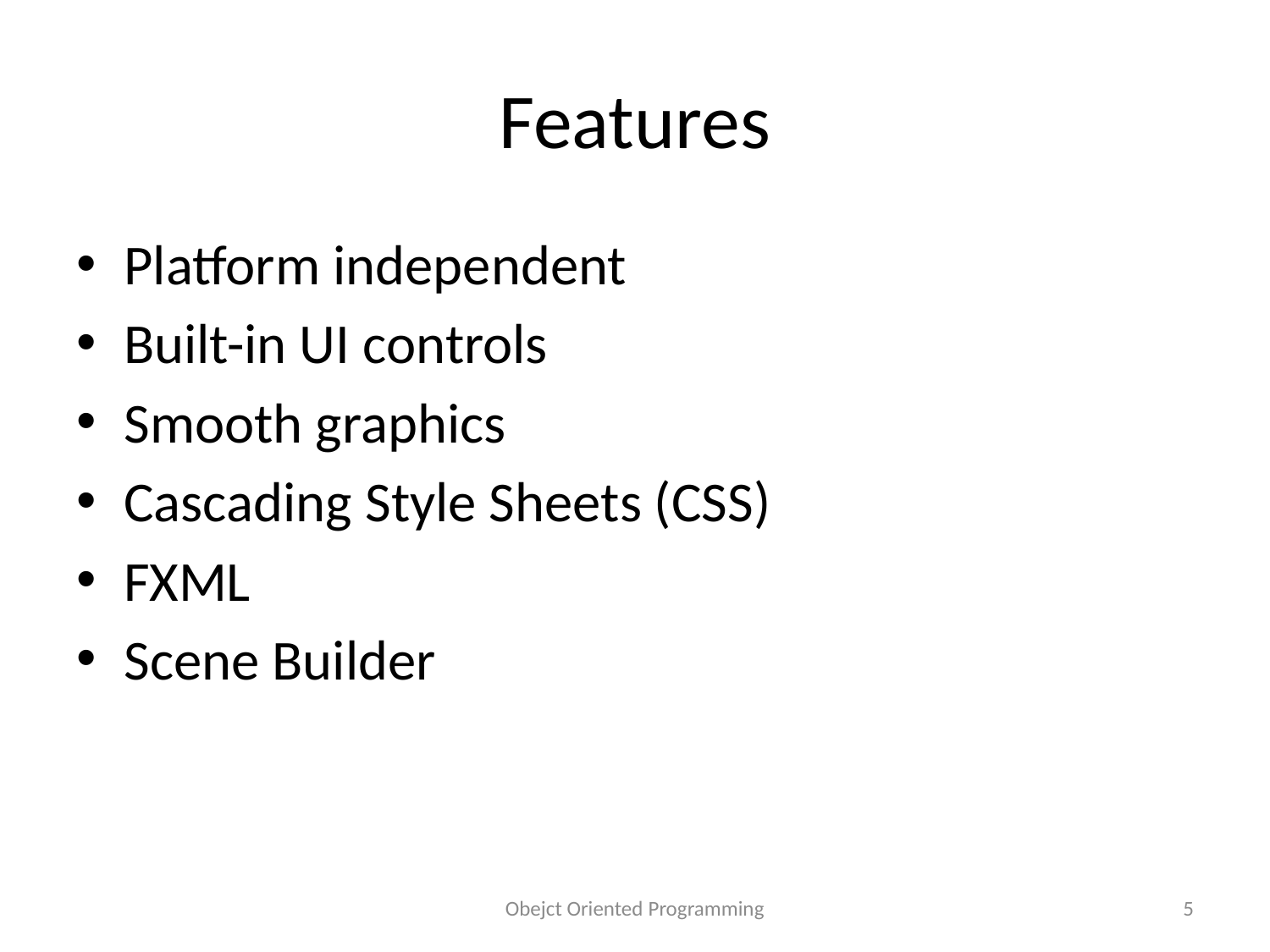

# Features
Platform independent
Built-in UI controls
Smooth graphics
Cascading Style Sheets (CSS)
FXML
Scene Builder
Obejct Oriented Programming
5